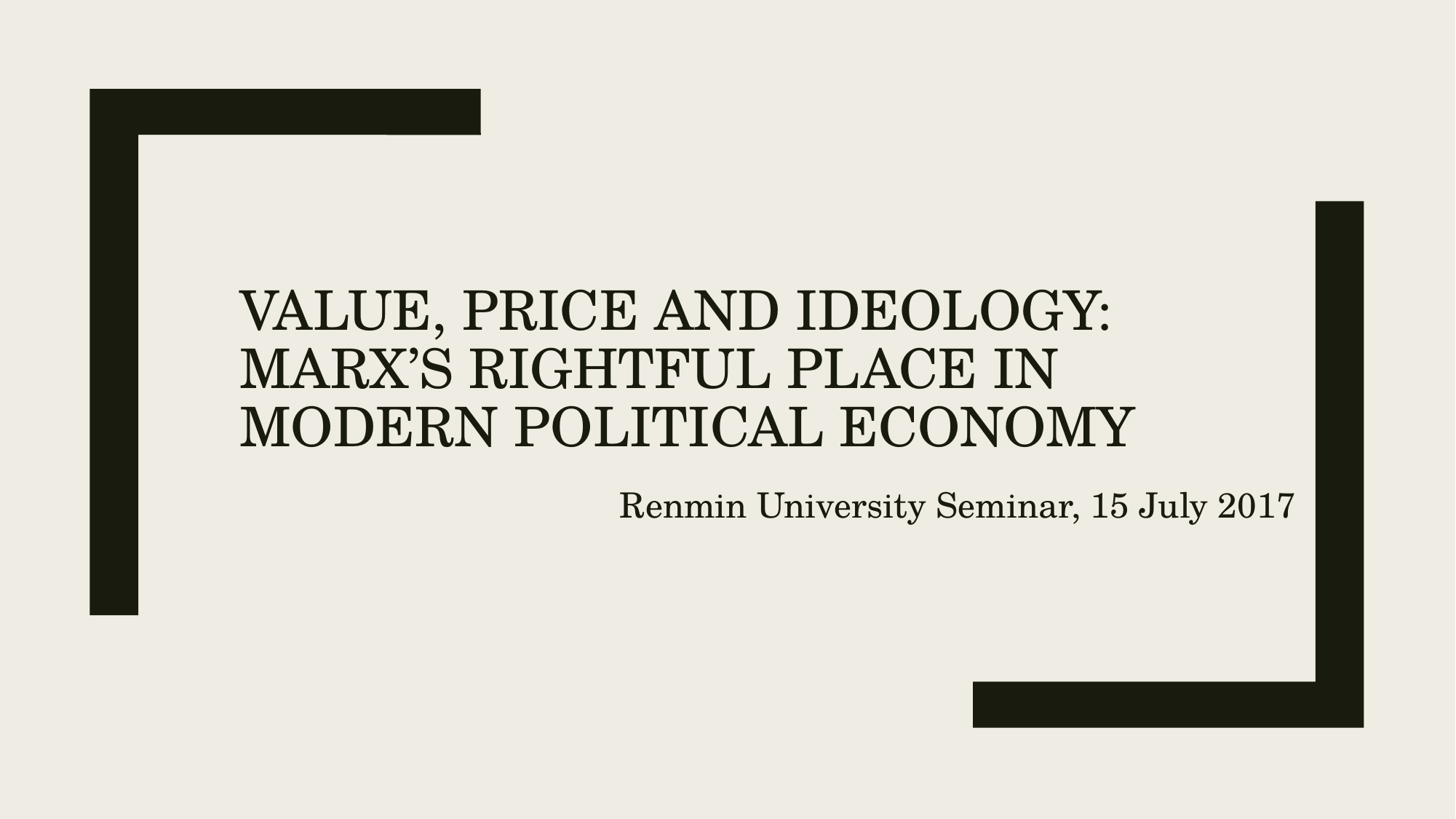

# Value, price and ideology: marx’s rightful place in modern political economy
Renmin University Seminar, 15 July 2017